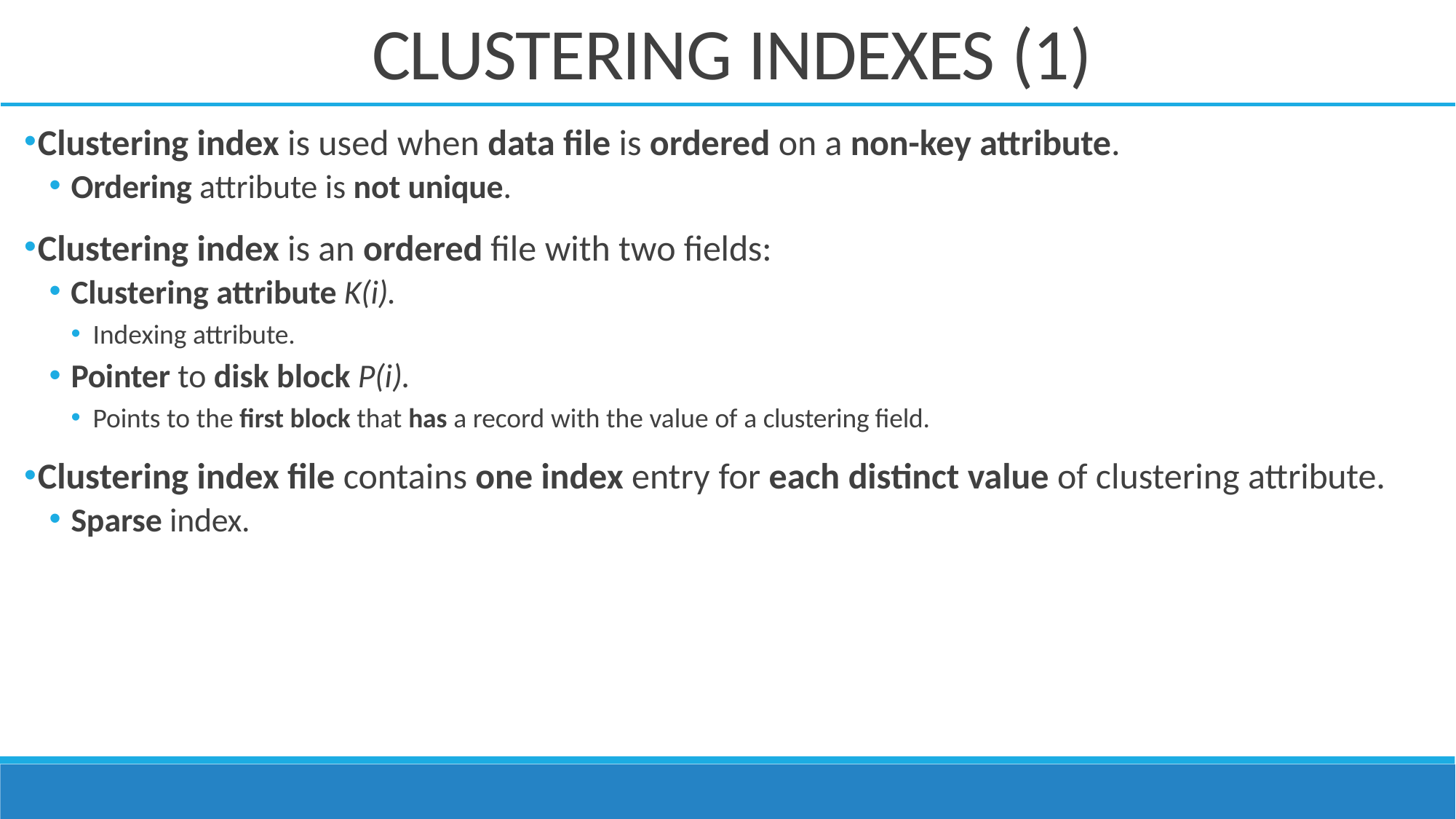

# CLUSTERING INDEXES (1)

Clustering index is used when data file is ordered on a non-key attribute.
Ordering attribute is not unique.
Clustering index is an ordered file with two fields:
Clustering attribute K(i).
Indexing attribute.
Pointer to disk block P(i).
Points to the first block that has a record with the value of a clustering field.
Clustering index file contains one index entry for each distinct value of clustering attribute.
Sparse index.